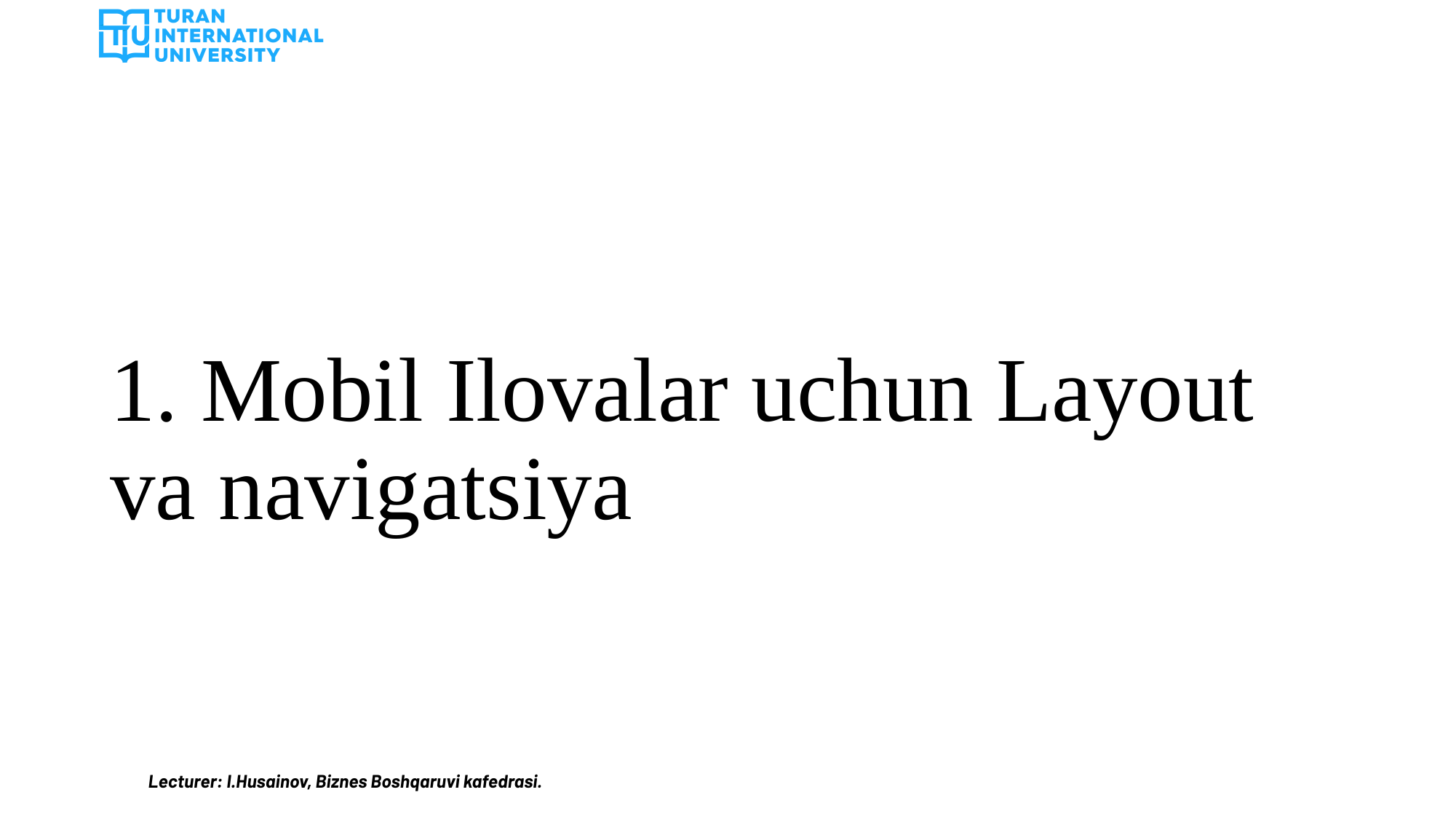

# 1. Mobil Ilovalar uchun Layout va navigatsiya

Lecturer: I.Husainov, Biznes Boshqaruvi kafedrasi.